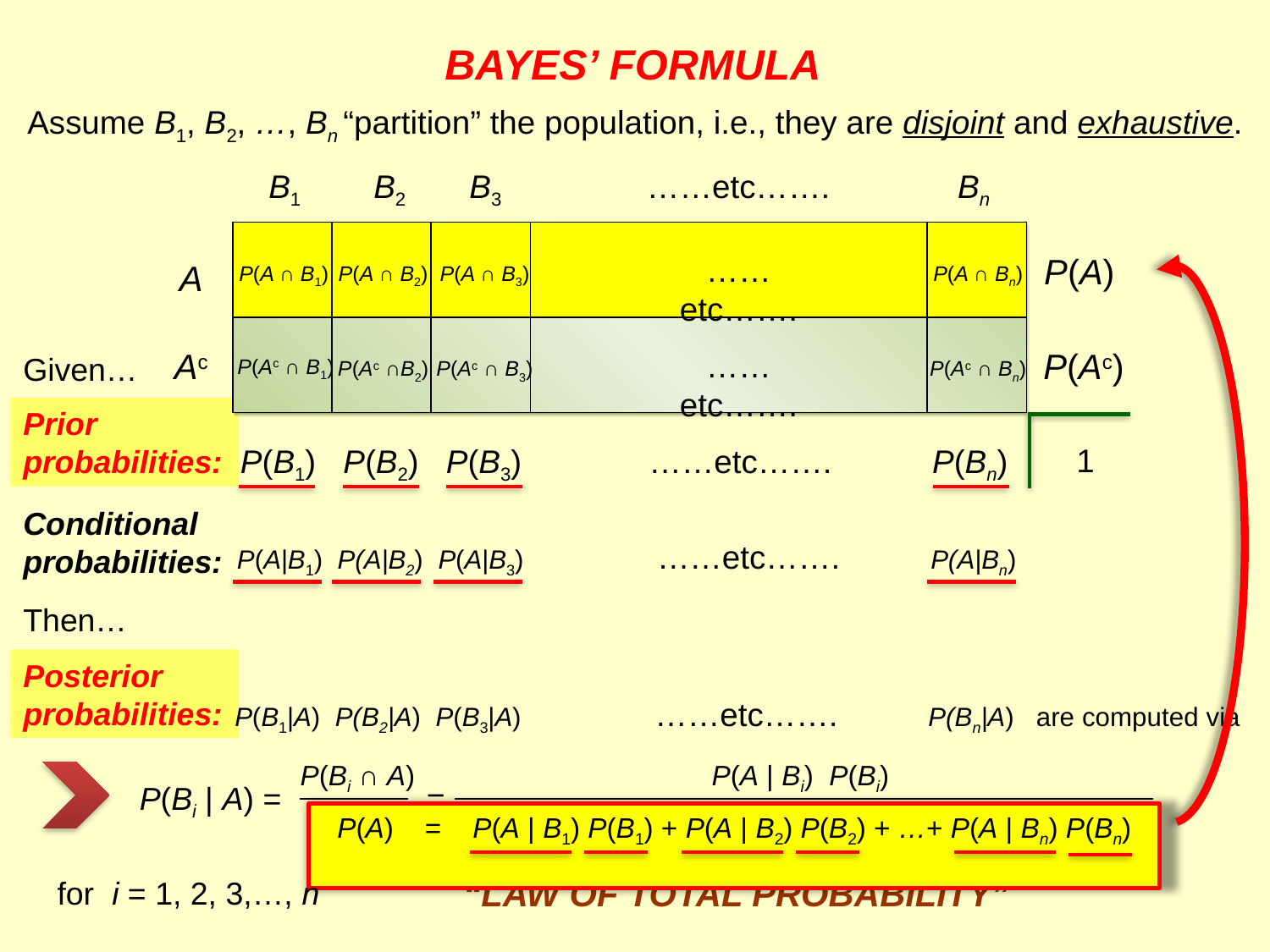

BAYES’ FORMULA
Assume B1, B2, …, Bn “partition” the population, i.e., they are disjoint and exhaustive.
B1        B2       B3                ……etc…….              Bn

A

Ac

|  |
| --- |
|  |
|  |  |  |  |  |
| --- | --- | --- | --- | --- |
……etc…….
P(A)
P(A ∩ B1)
P(A ∩ B2)
P(A ∩ B3)
P(A ∩ Bn)

P(Ac)
……etc…….
P(Ac ∩ B1)
P(Ac ∩B2)
P(Ac ∩ B3)
P(Ac ∩ Bn)
Given…
Prior probabilities:
1
P(B1)   P(B2)   P(B3)              ……etc…….           P(Bn)
Conditional probabilities:
P(A|B1)  P(A|B2)  P(A|B3)                  ……etc…….            P(A|Bn)
Then…
Posterior probabilities:
P(B1|A)  P(B2|A)  P(B3|A)                  ……etc…….            P(Bn|A)   are computed via
P(Bi ∩ A)

 P(A)
P(A | Bi)  P(Bi)

P(A | B1) P(B1) + P(A | B2) P(B2) + …+ P(A | Bn) P(Bn)
=

P(Bi | A) =
P(A)    =    P(A | B1) P(B1) + P(A | B2) P(B2) + …+ P(A | Bn) P(Bn)

“LAW OF TOTAL PROBABILITY”
for  i = 1, 2, 3,…, n